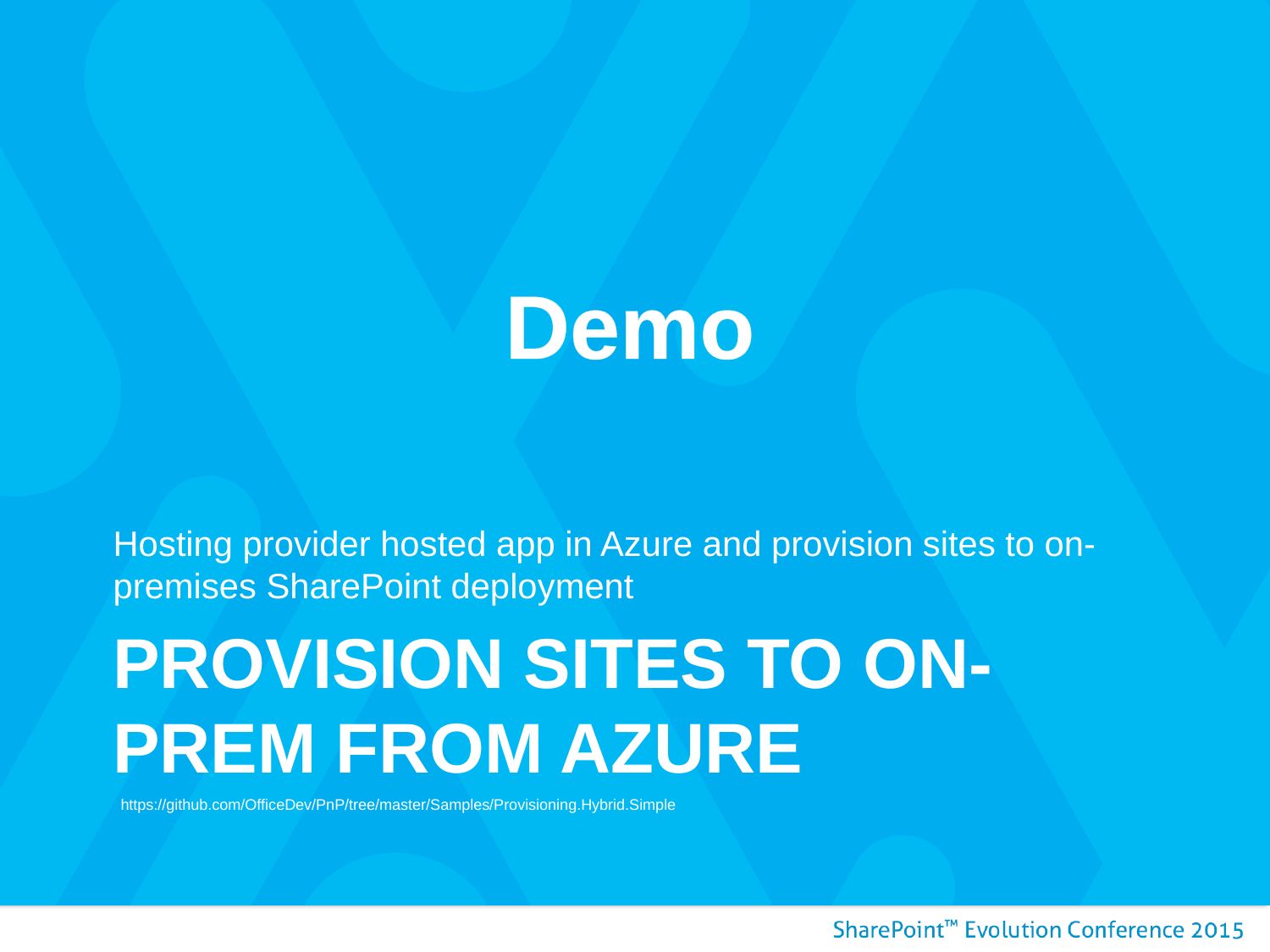

Hosting provider hosted app in Azure and provision sites to on-premises SharePoint deployment
# Provision sites to on-prem from Azure
https://github.com/OfficeDev/PnP/tree/master/Samples/Provisioning.Hybrid.Simple